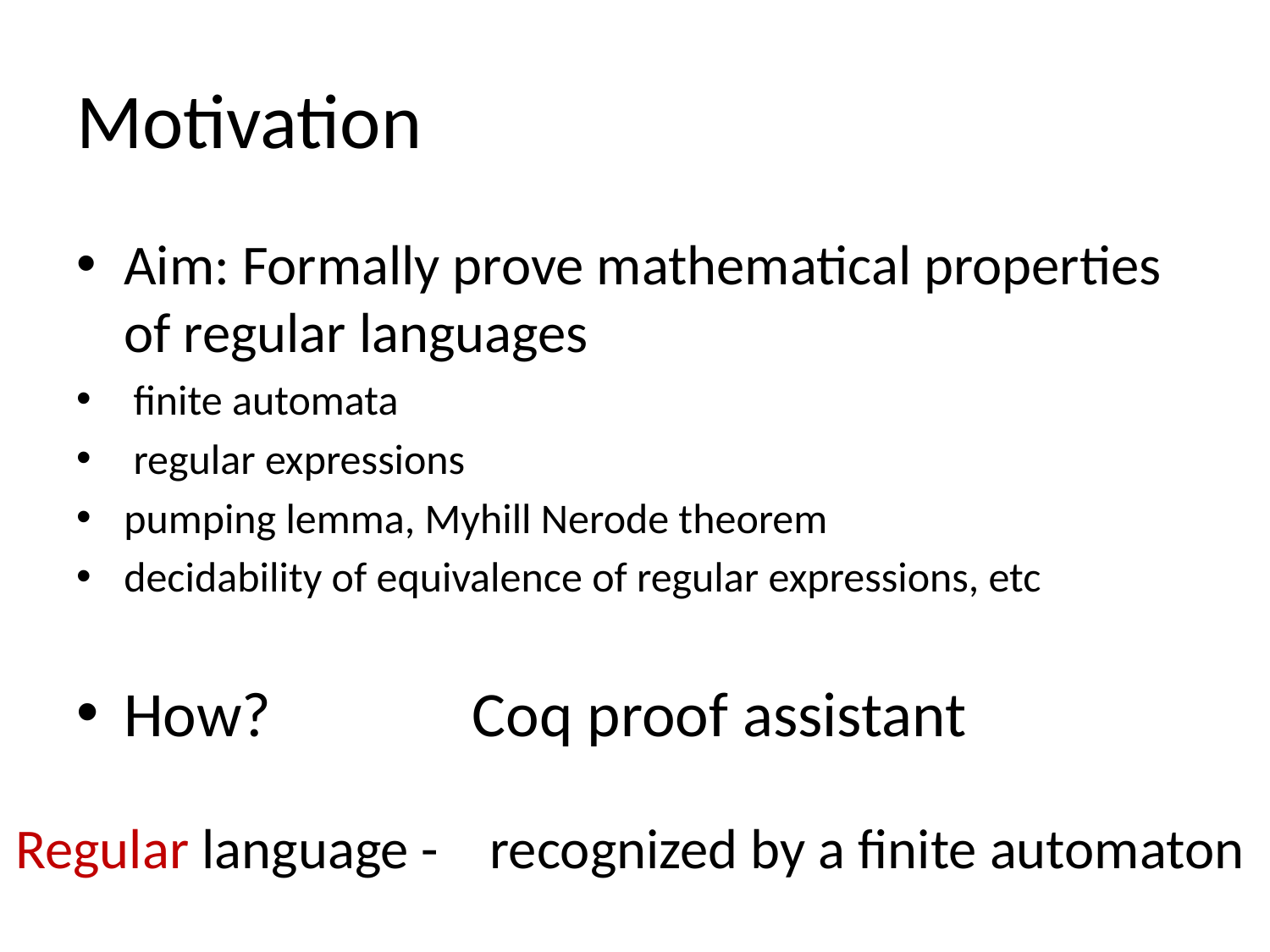

# Motivation
Aim: Formally prove mathematical properties of regular languages
 finite automata
 regular expressions
pumping lemma, Myhill Nerode theorem
decidability of equivalence of regular expressions, etc

How?              Coq proof assistant
   Regular language -    recognized by a finite automaton